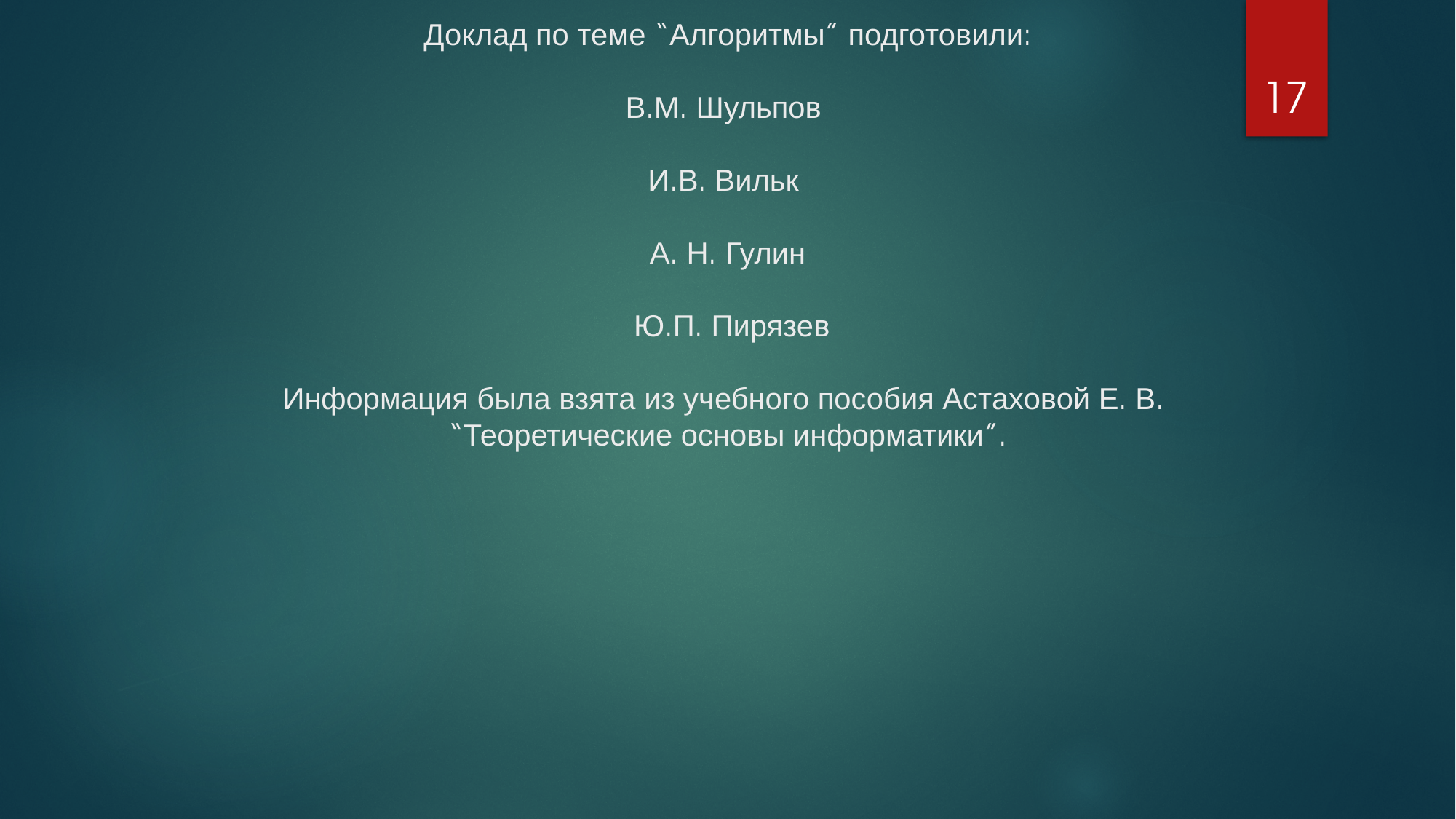

# Доклад по теме “Алгоритмы” подготовили: В.М. Шульпов И.В. Вильк А. Н. Гулин Ю.П. Пирязев Информация была взята из учебного пособия Астаховой Е. В. “Теоретические основы информатики”.
17